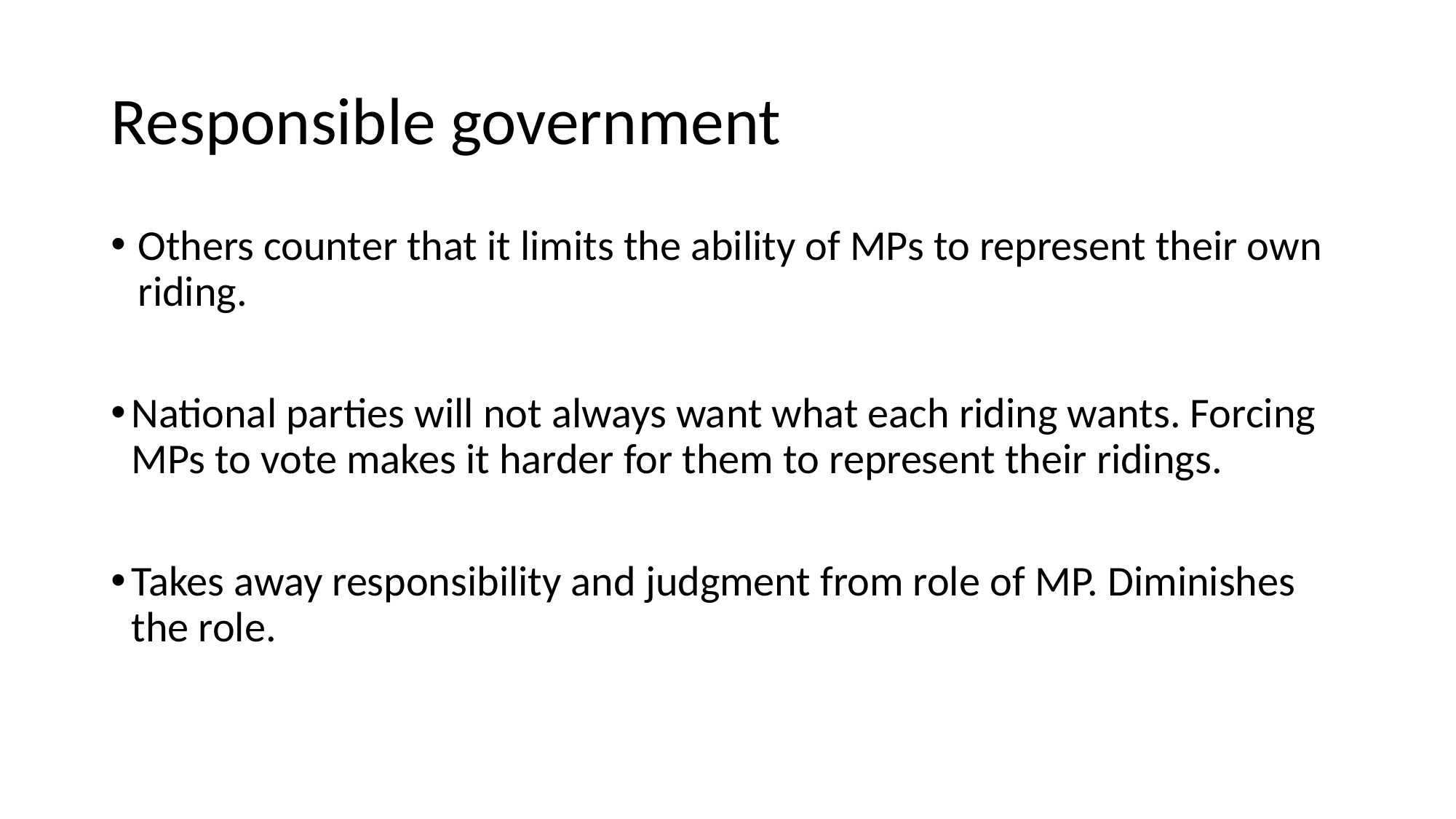

# Responsible government
Others counter that it limits the ability of MPs to represent their own riding.

National parties will not always want what each riding wants. Forcing MPs to vote makes it harder for them to represent their ridings.

Takes away responsibility and judgment from role of MP. Diminishes the role.